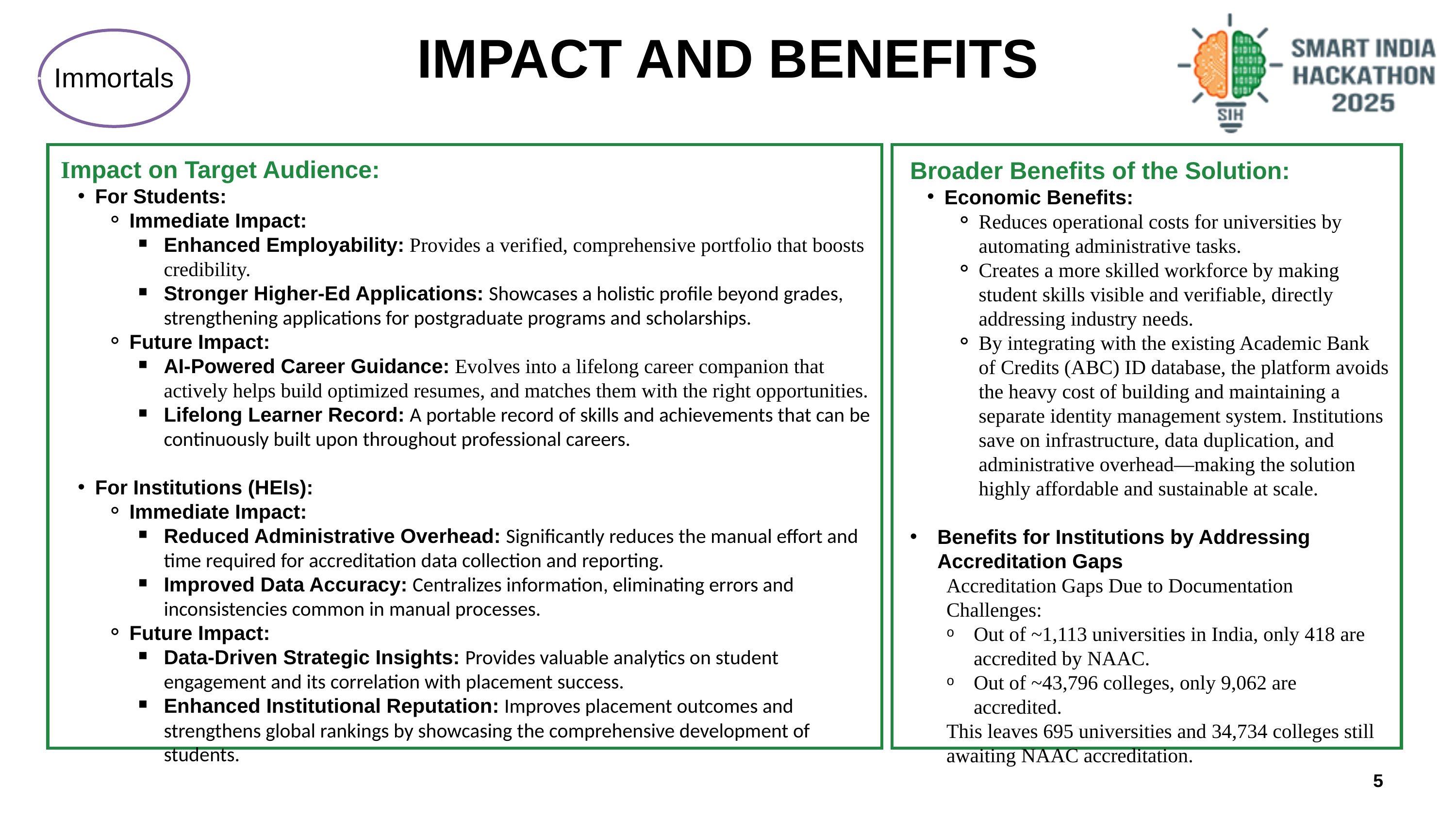

IMPACT AND BENEFITS

Immortals

Impact on Target Audience:
For Students:
Immediate Impact:
Enhanced Employability: Provides a verified, comprehensive portfolio that boosts credibility.
Stronger Higher-Ed Applications: Showcases a holistic profile beyond grades, strengthening applications for postgraduate programs and scholarships.
Future Impact:
AI-Powered Career Guidance: Evolves into a lifelong career companion that actively helps build optimized resumes, and matches them with the right opportunities.
Lifelong Learner Record: A portable record of skills and achievements that can be continuously built upon throughout professional careers.

For Institutions (HEIs):
Immediate Impact:
Reduced Administrative Overhead: Significantly reduces the manual effort and time required for accreditation data collection and reporting.
Improved Data Accuracy: Centralizes information, eliminating errors and inconsistencies common in manual processes.
Future Impact:
Data-Driven Strategic Insights: Provides valuable analytics on student engagement and its correlation with placement success.
Enhanced Institutional Reputation: Improves placement outcomes and strengthens global rankings by showcasing the comprehensive development of students.
Broader Benefits of the Solution:
Economic Benefits:
Reduces operational costs for universities by automating administrative tasks.
Creates a more skilled workforce by making student skills visible and verifiable, directly addressing industry needs.
By integrating with the existing Academic Bank of Credits (ABC) ID database, the platform avoids the heavy cost of building and maintaining a separate identity management system. Institutions save on infrastructure, data duplication, and administrative overhead—making the solution highly affordable and sustainable at scale.

Benefits for Institutions by Addressing Accreditation Gaps
Accreditation Gaps Due to Documentation Challenges:
Out of ~1,113 universities in India, only 418 are accredited by NAAC.
Out of ~43,796 colleges, only 9,062 are accredited.
This leaves 695 universities and 34,734 colleges still awaiting NAAC accreditation.

5

5